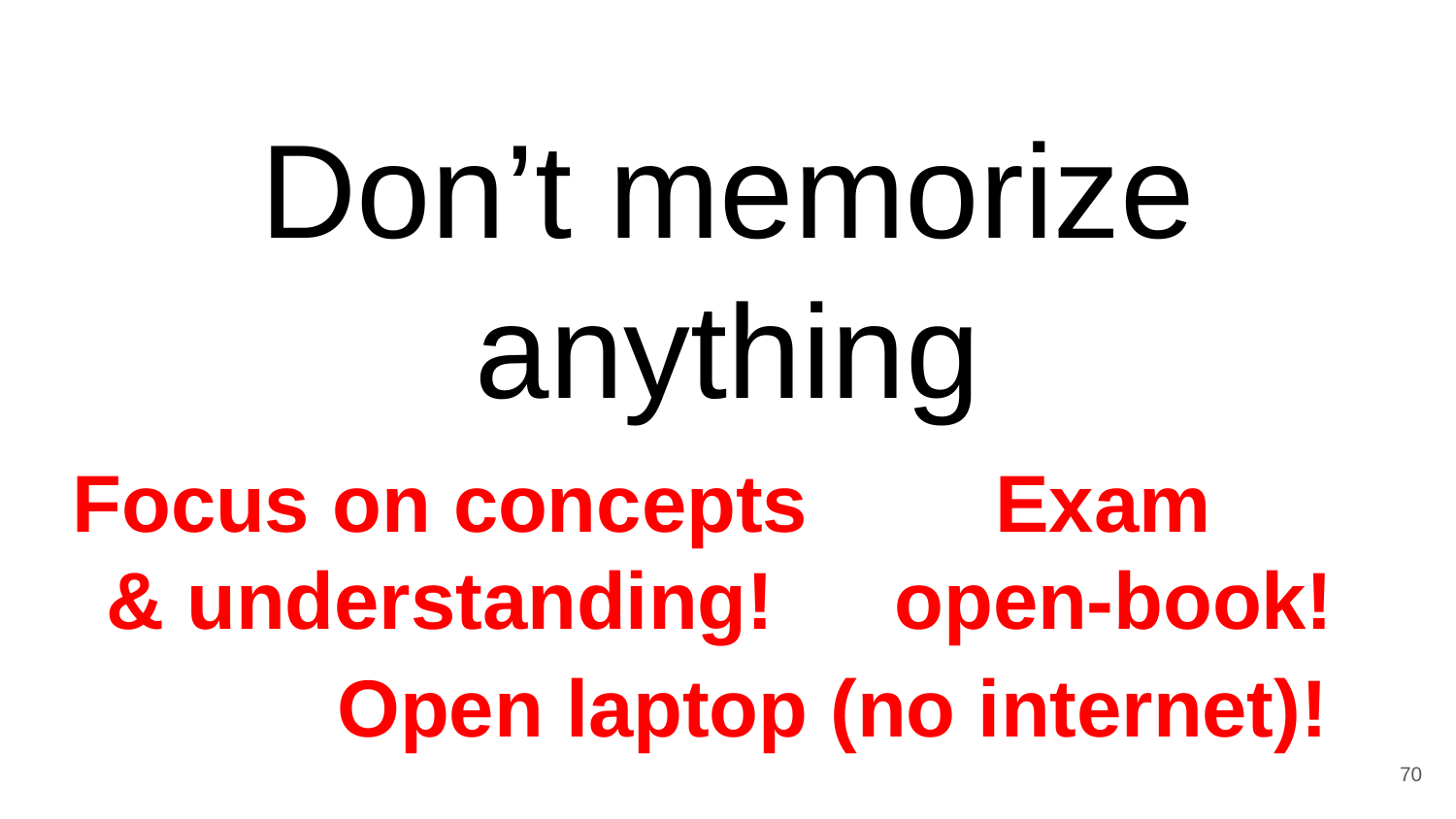

Don’t memorize anything
Focus on concepts
& understanding!
Exam
open-book!

Open laptop (no internet)!
70